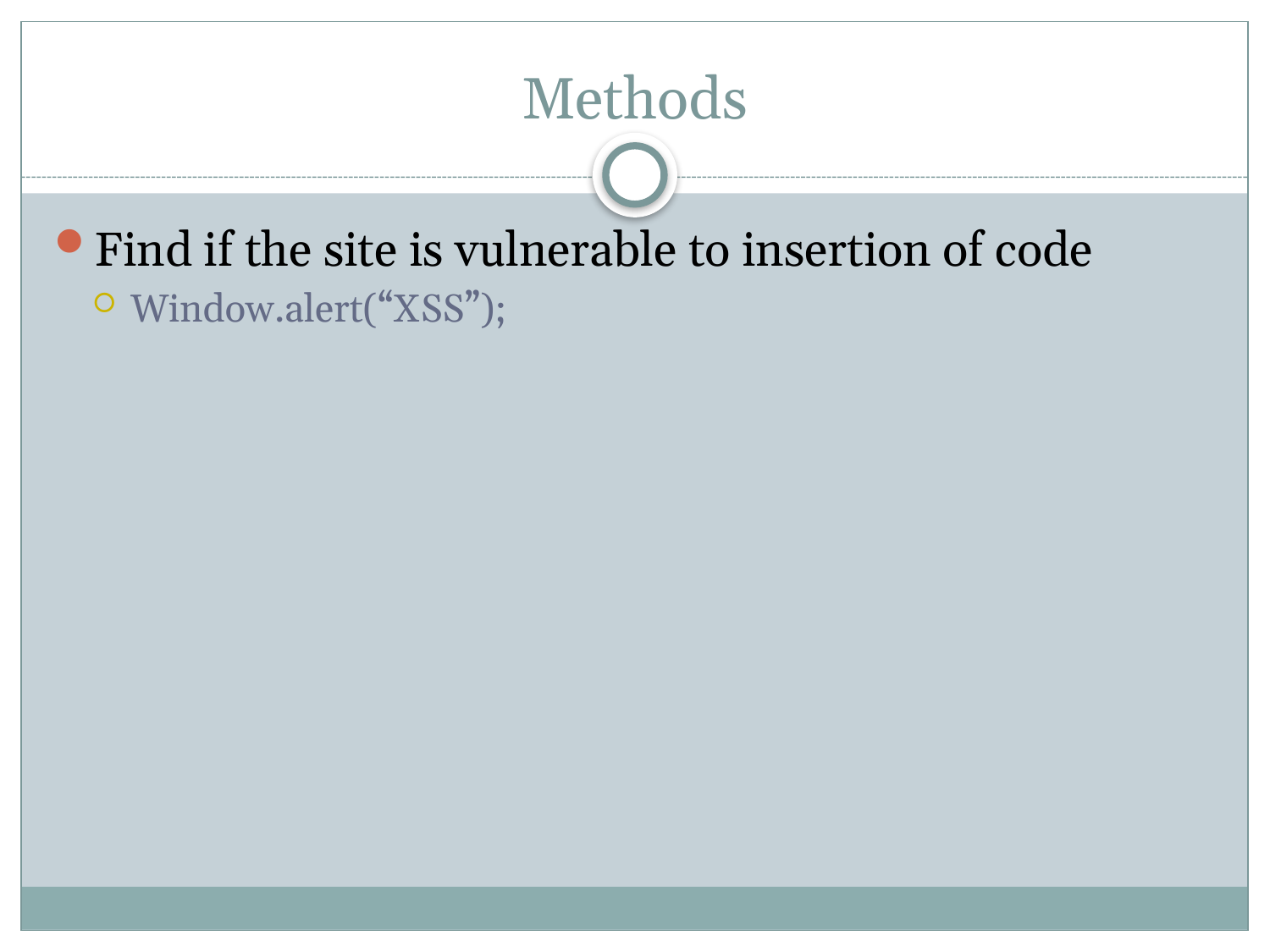

# Methods
Find if the site is vulnerable to insertion of code
Window.alert(“XSS”);